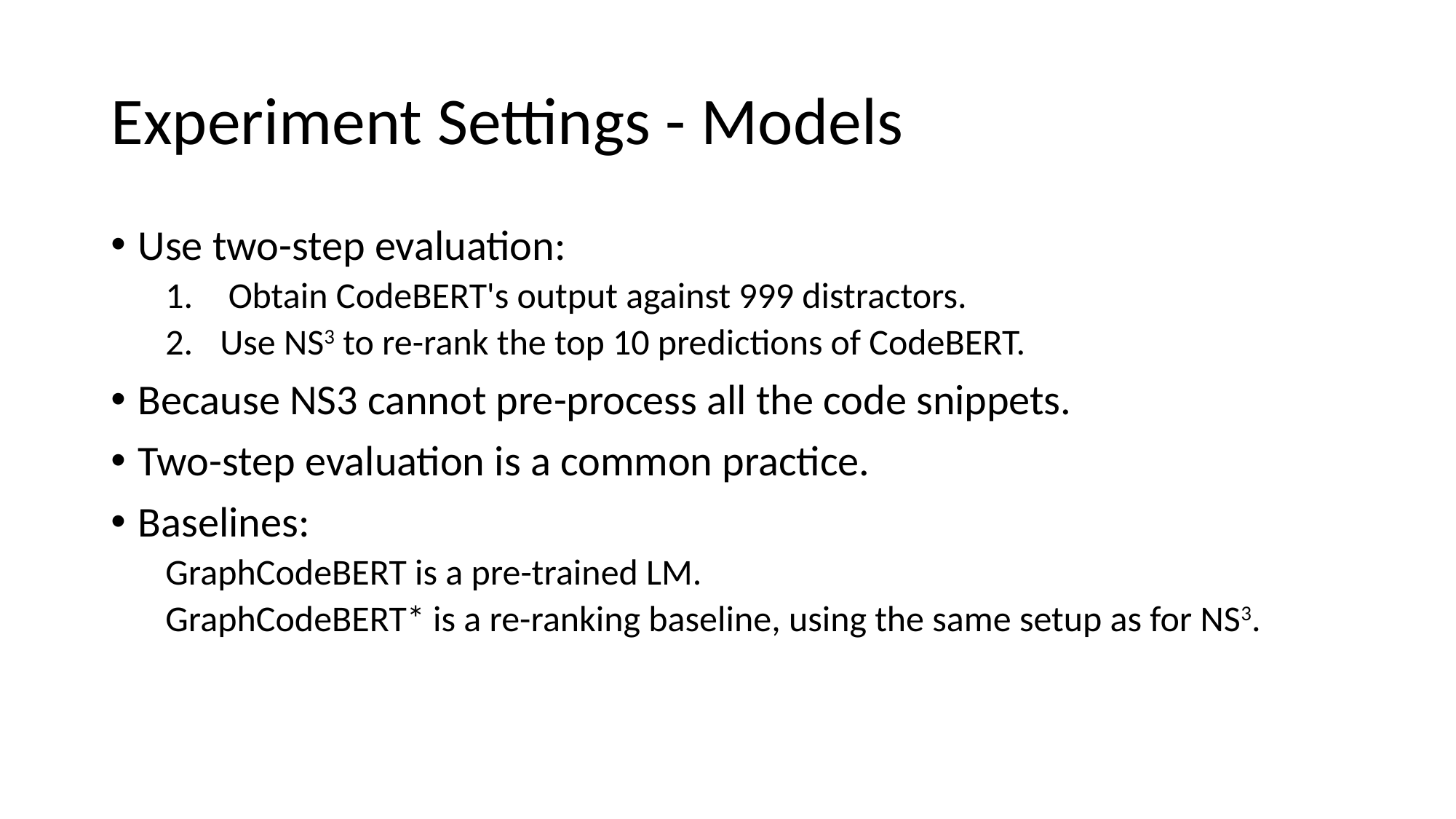

# Experiment Settings - Models
Use two-step evaluation:
 Obtain CodeBERT's output against 999 distractors.
Use NS3 to re-rank the top 10 predictions of CodeBERT.
Because NS3 cannot pre-process all the code snippets.
Two-step evaluation is a common practice.
Baselines:
GraphCodeBERT is a pre-trained LM.
GraphCodeBERT* is a re-ranking baseline, using the same setup as for NS3.